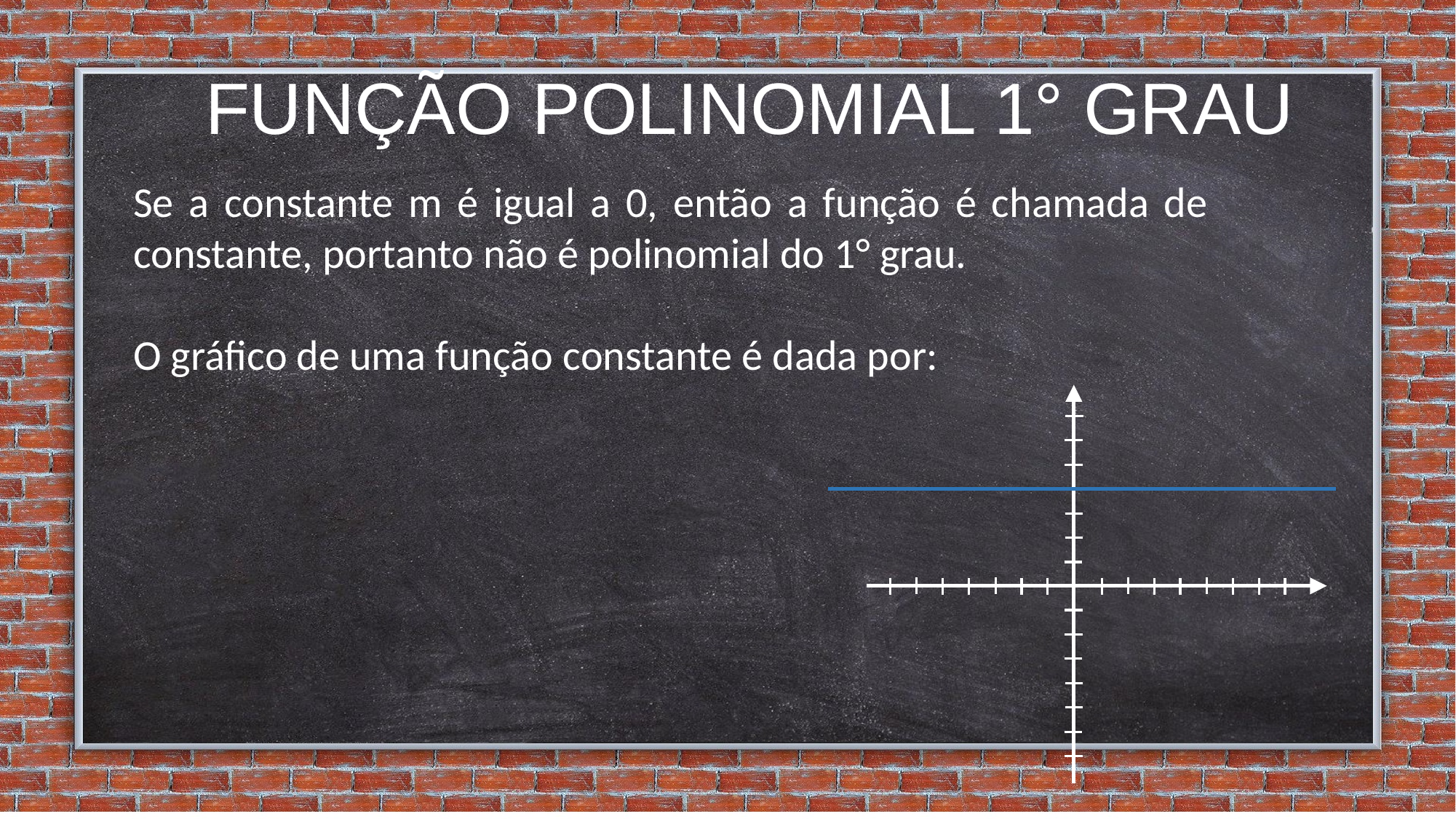

FUNÇÃO POLINOMIAL 1° GRAU

Se a constante m é igual a 0, então a função é chamada de constante, portanto não é polinomial do 1° grau.

O gráfico de uma função constante é dada por: